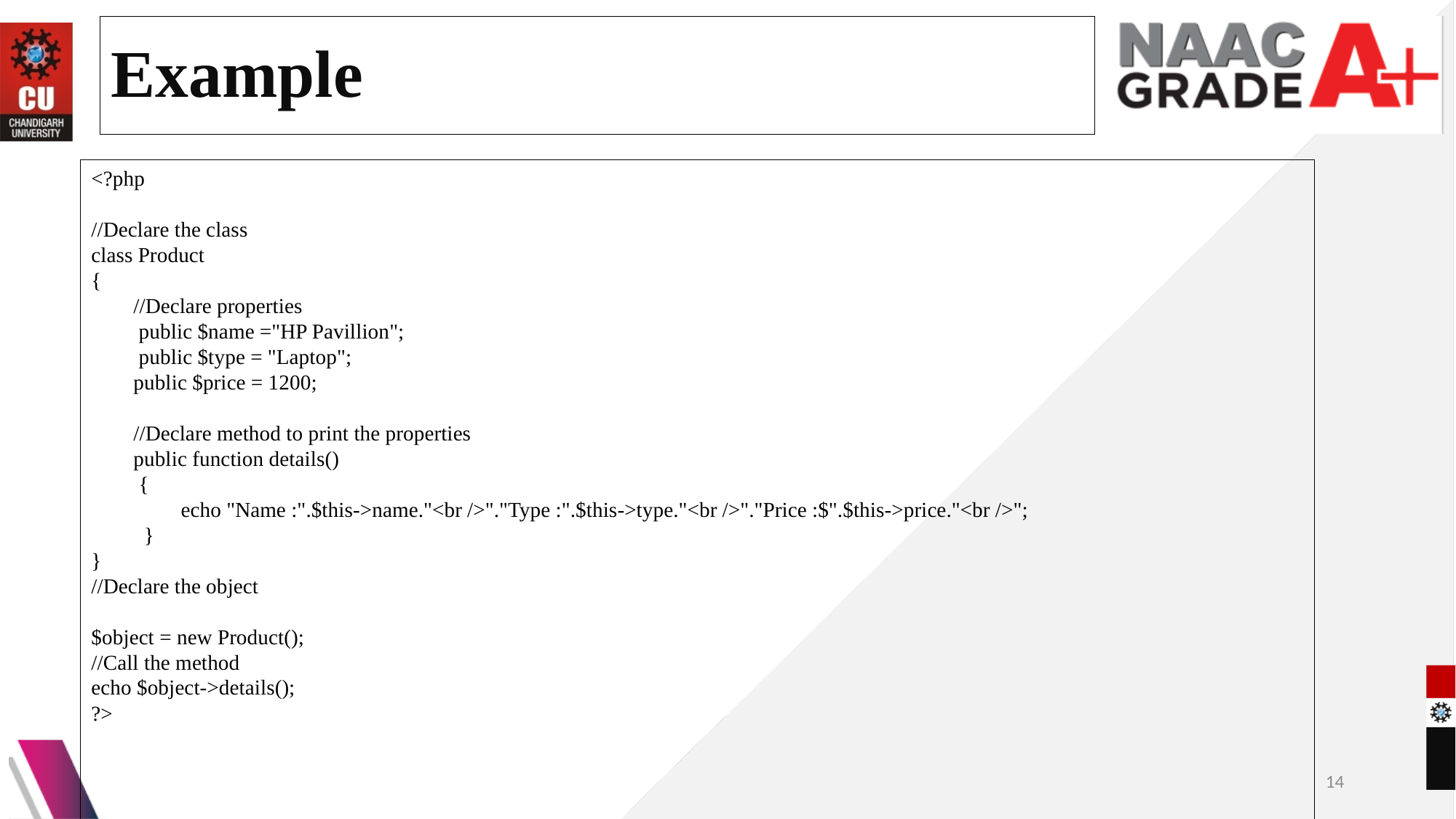

# Example
<?php
//Declare the class
class Product
{
        //Declare properties
         public $name ="HP Pavillion";
         public $type = "Laptop";
        public $price = 1200;
        //Declare method to print the properties
        public function details()
         {
                 echo "Name :".$this->name."<br />"."Type :".$this->type."<br />"."Price :$".$this->price."<br />";
          }
}
//Declare the object
$object = new Product();
//Call the method
echo $object->details();
?>
14